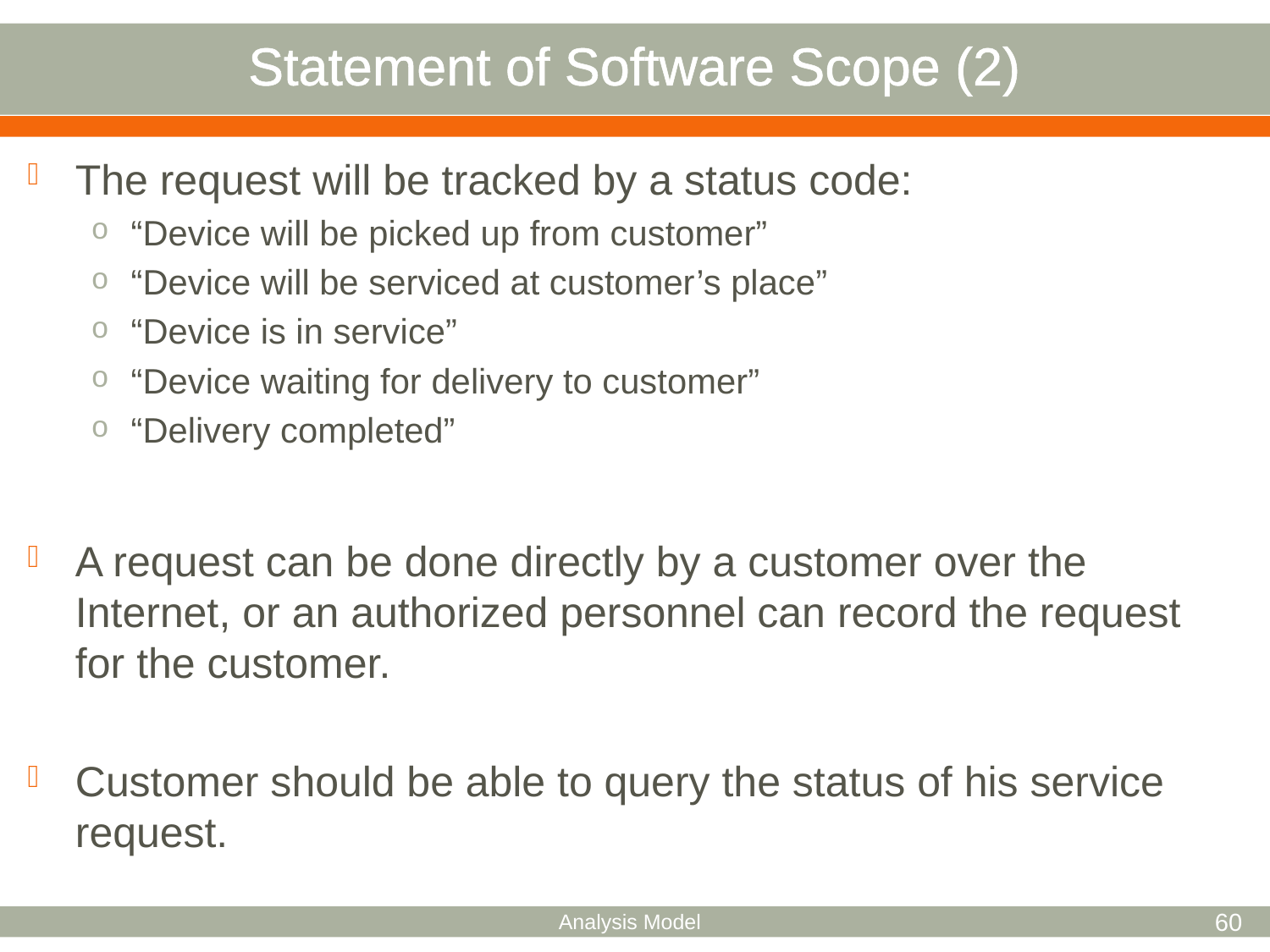

# Statement of Software Scope (2)
The request will be tracked by a status code:
“Device will be picked up from customer”
“Device will be serviced at customer’s place”
“Device is in service”
“Device waiting for delivery to customer”
“Delivery completed”

A request can be done directly by a customer over the Internet, or an authorized personnel can record the request for the customer.

Customer should be able to query the status of his service request.
Analysis Model
60